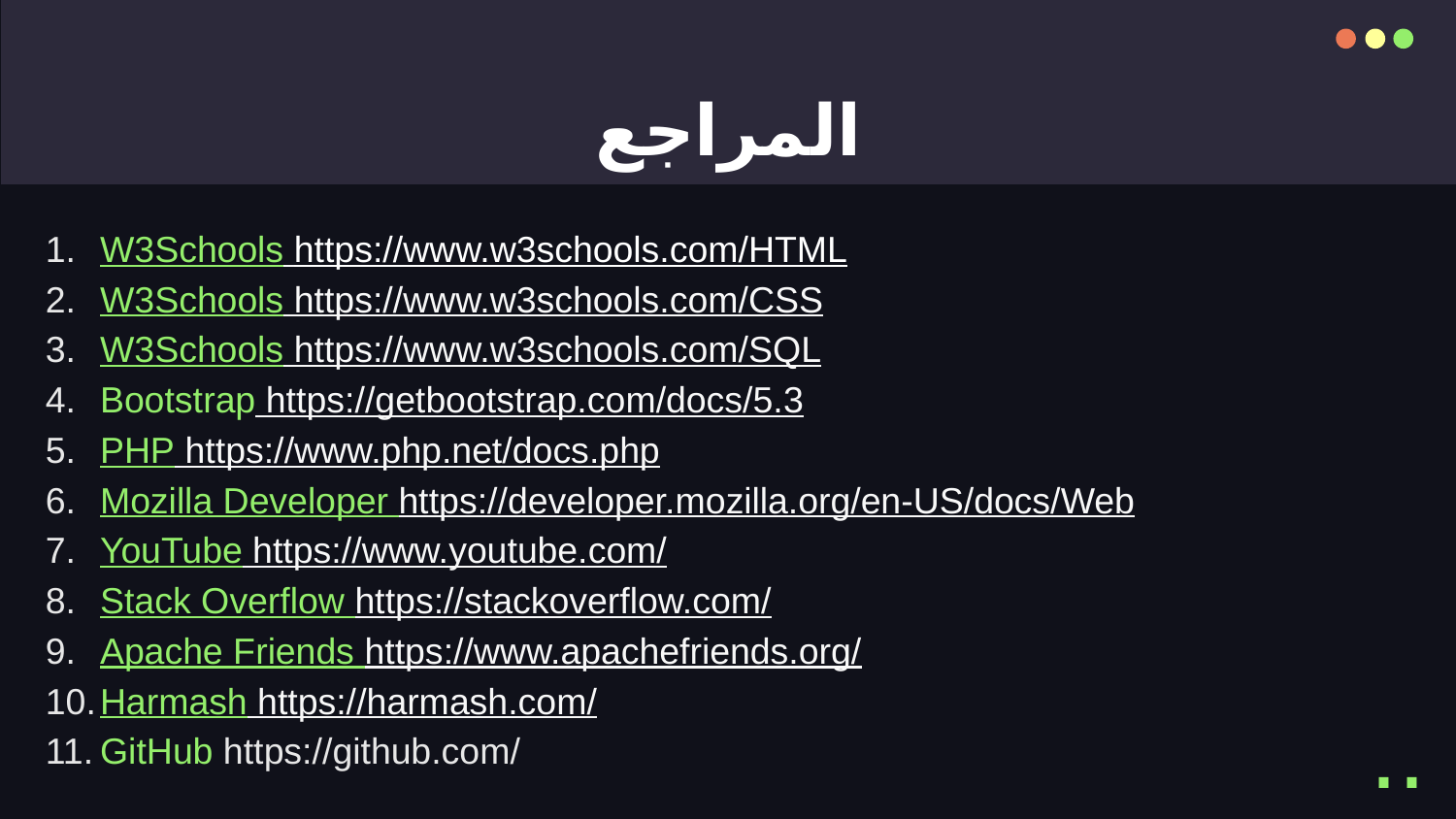

# المراجع
W3Schools https://www.w3schools.com/HTML
W3Schools https://www.w3schools.com/CSS
W3Schools https://www.w3schools.com/SQL
Bootstrap https://getbootstrap.com/docs/5.3
PHP https://www.php.net/docs.php
Mozilla Developer https://developer.mozilla.org/en-US/docs/Web
YouTube https://www.youtube.com/
Stack Overflow https://stackoverflow.com/
Apache Friends https://www.apachefriends.org/
Harmash https://harmash.com/
GitHub https://github.com/
..